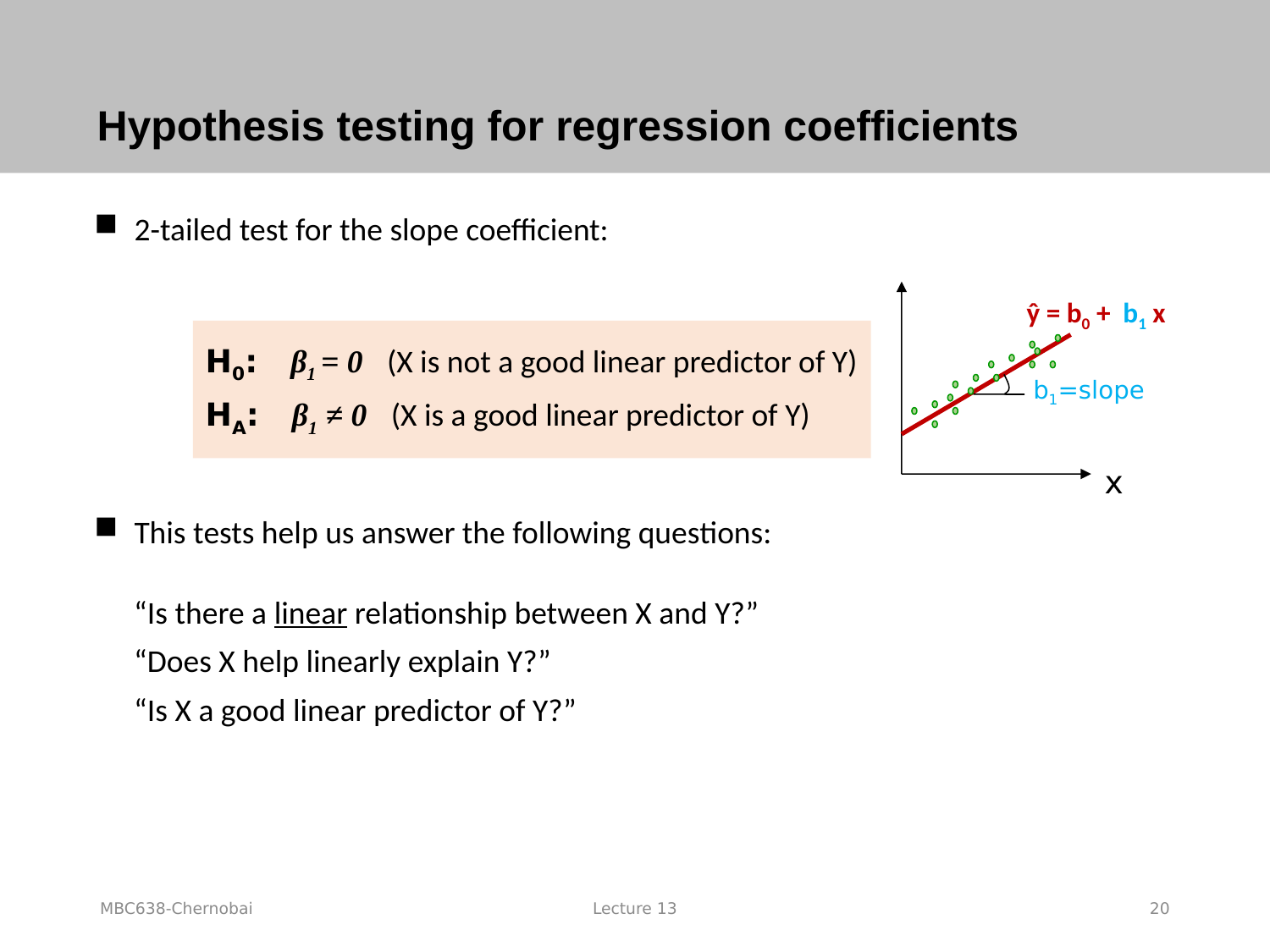

# Hypothesis testing for regression coefficients
2-tailed test for the slope coefficient:

This tests help us answer the following questions:
“Is there a linear relationship between X and Y?”
“Does X help linearly explain Y?”
“Is X a good linear predictor of Y?”

ŷ = b0 +  b1 x

b1=slope

x

H0:   β1 = 0   (X is not a good linear predictor of Y)
HA:   β1 ≠ 0   (X is a good linear predictor of Y)
MBC638-Chernobai
Lecture 13
20